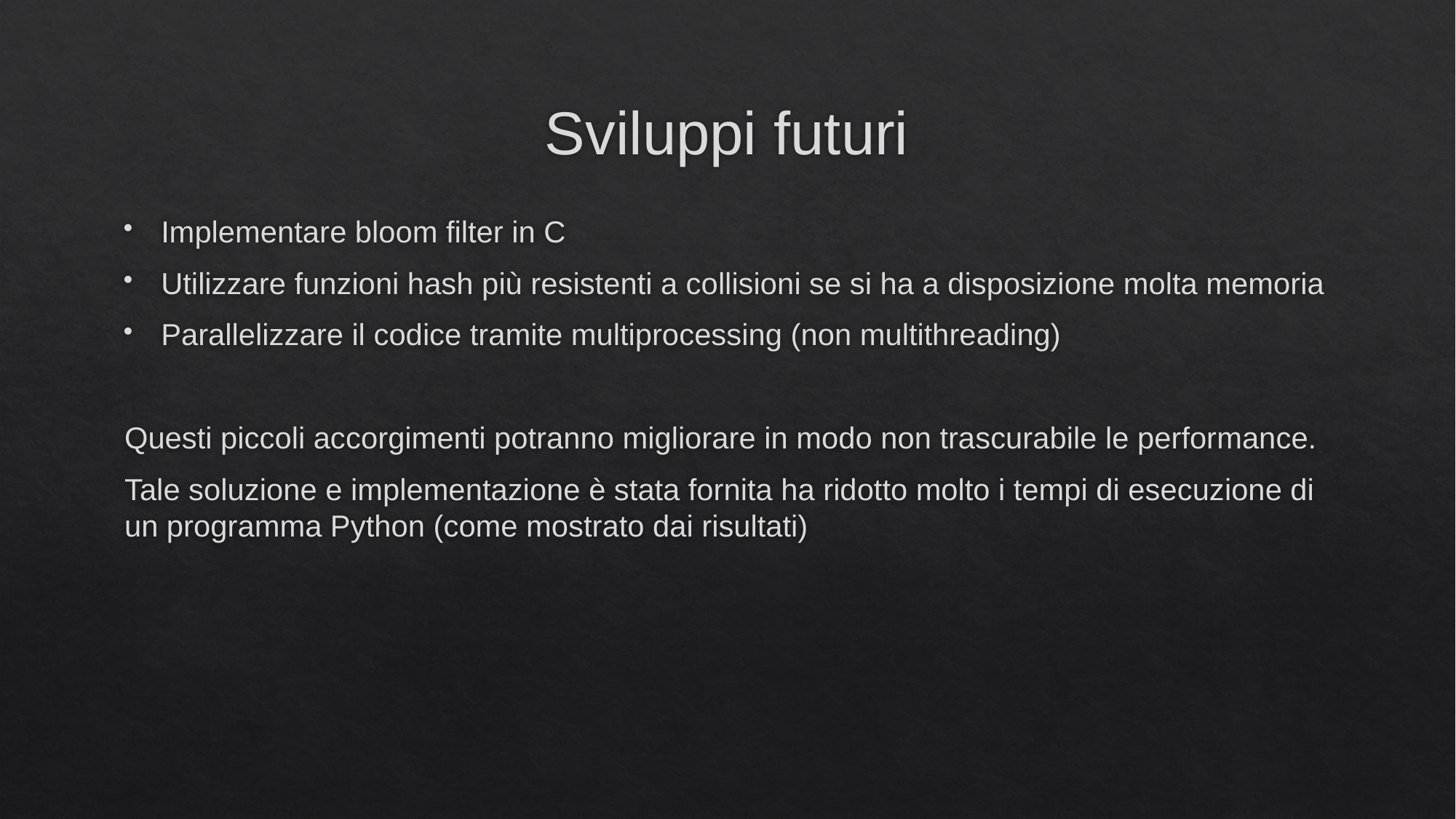

# Sviluppi futuri
Implementare bloom filter in C
Utilizzare funzioni hash più resistenti a collisioni se si ha a disposizione molta memoria
Parallelizzare il codice tramite multiprocessing (non multithreading)

Questi piccoli accorgimenti potranno migliorare in modo non trascurabile le performance.
Tale soluzione e implementazione è stata fornita ha ridotto molto i tempi di esecuzione di un programma Python (come mostrato dai risultati)